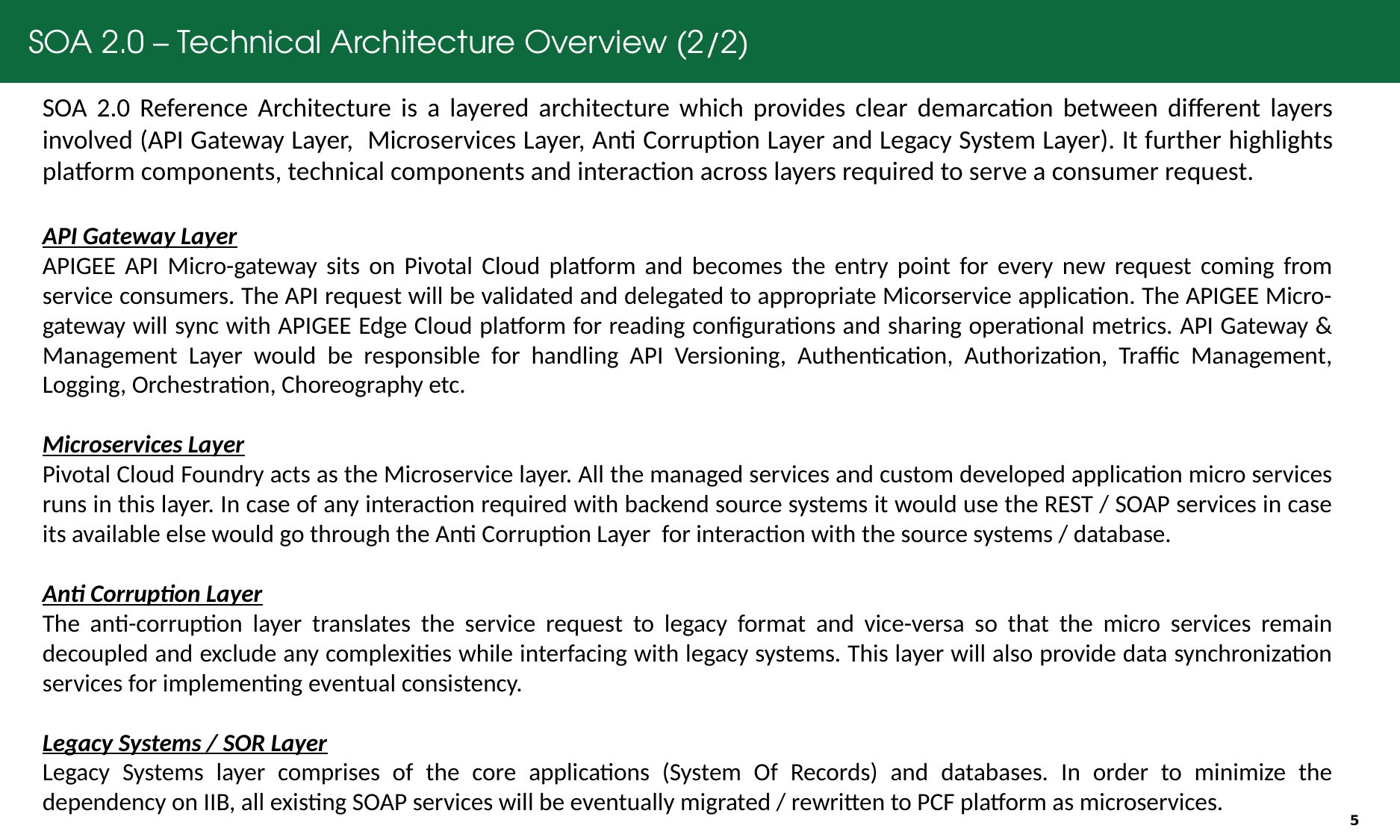

# SOA 2.0 – Technical Architecture Overview (2/2)
SOA 2.0 Reference Architecture is a layered architecture which provides clear demarcation between different layers involved (API Gateway Layer,  Microservices Layer, Anti Corruption Layer and Legacy System Layer). It further highlights platform components, technical components and interaction across layers required to serve a consumer request.

API Gateway Layer
APIGEE API Micro-gateway sits on Pivotal Cloud platform and becomes the entry point for every new request coming from service consumers. The API request will be validated and delegated to appropriate Micorservice application. The APIGEE Micro-gateway will sync with APIGEE Edge Cloud platform for reading configurations and sharing operational metrics. API Gateway & Management Layer would be responsible for handling API Versioning, Authentication, Authorization, Traffic Management, Logging, Orchestration, Choreography etc.

Microservices Layer
Pivotal Cloud Foundry acts as the Microservice layer. All the managed services and custom developed application micro services runs in this layer. In case of any interaction required with backend source systems it would use the REST / SOAP services in case its available else would go through the Anti Corruption Layer  for interaction with the source systems / database.

Anti Corruption Layer
The anti-corruption layer translates the service request to legacy format and vice-versa so that the micro services remain decoupled and exclude any complexities while interfacing with legacy systems. This layer will also provide data synchronization services for implementing eventual consistency.

Legacy Systems / SOR Layer
Legacy Systems layer comprises of the core applications (System Of Records) and databases. In order to minimize the dependency on IIB, all existing SOAP services will be eventually migrated / rewritten to PCF platform as microservices.